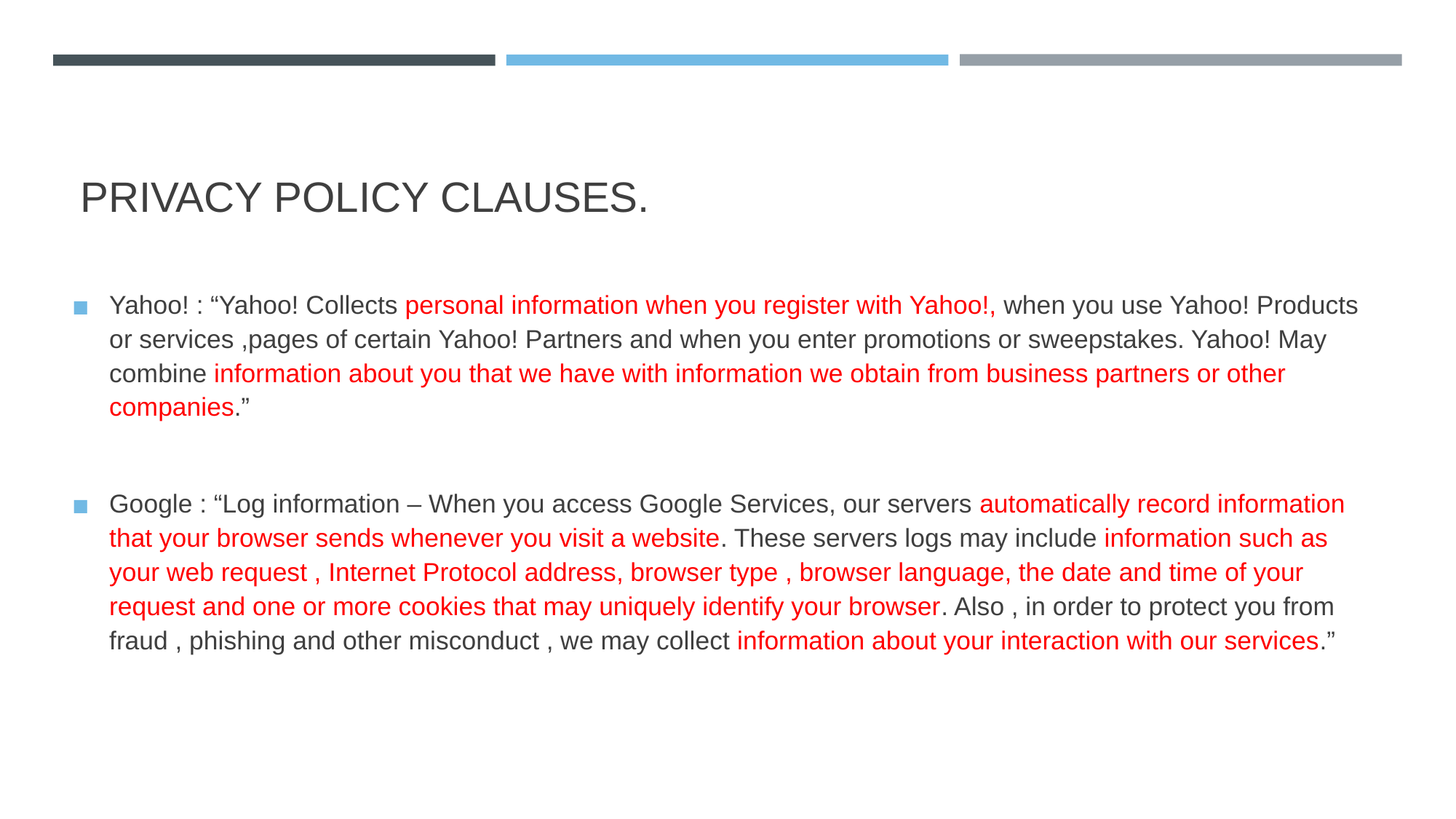

# PRIVACY POLICY CLAUSES.
Yahoo! : “Yahoo! Collects personal information when you register with Yahoo!, when you use Yahoo! Products or services ,pages of certain Yahoo! Partners and when you enter promotions or sweepstakes. Yahoo! May combine information about you that we have with information we obtain from business partners or other companies.”

Google : “Log information – When you access Google Services, our servers automatically record information that your browser sends whenever you visit a website. These servers logs may include information such as  your web request , Internet Protocol address, browser type , browser language, the date and time of your request and one or more cookies that may uniquely identify your browser. Also , in order to protect you from fraud , phishing and other misconduct , we may collect information about your interaction with our services.”